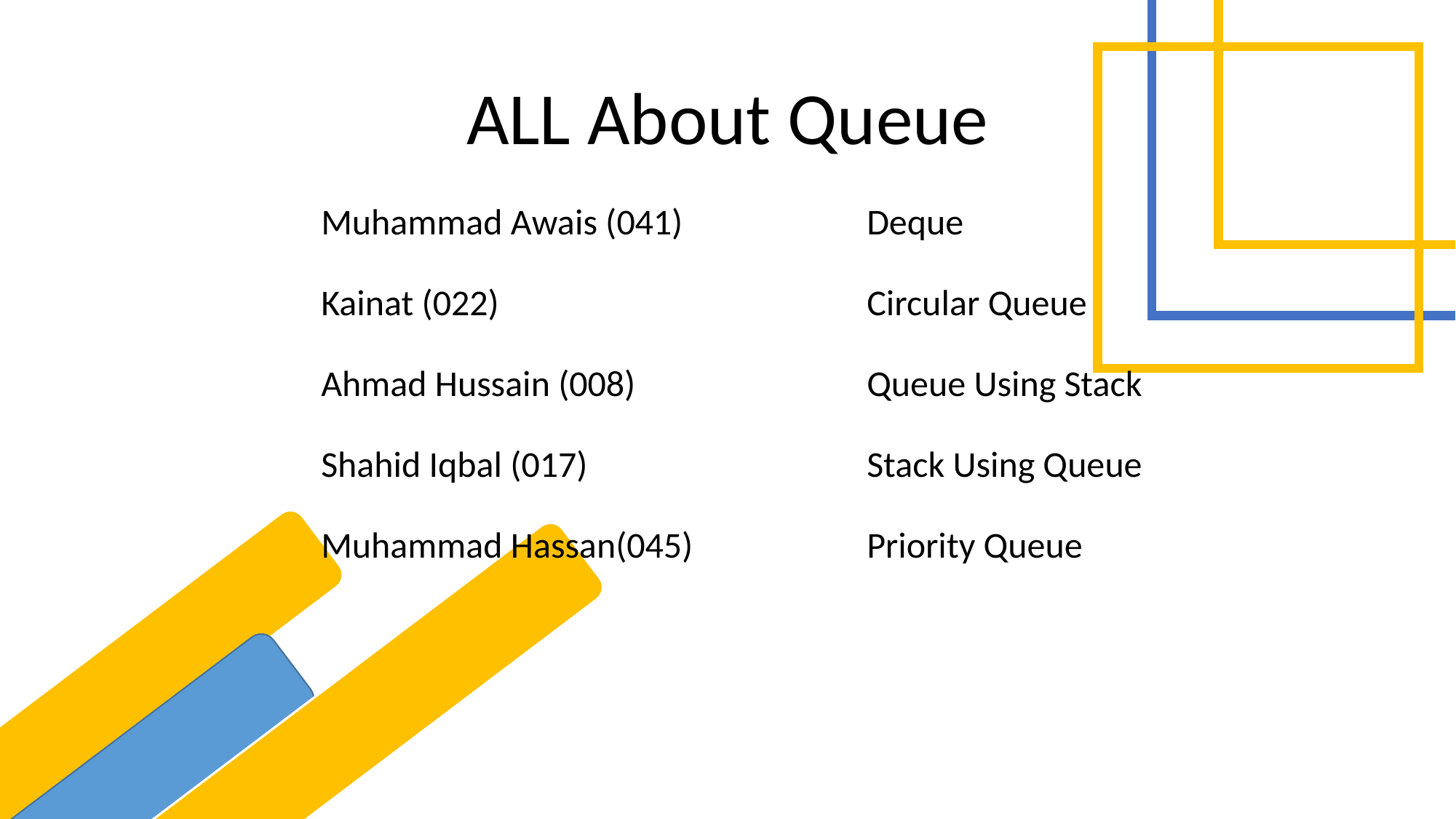

# ALL About Queue
Muhammad Awais (041) 		Deque
Kainat (022) 				Circular Queue
Ahmad Hussain (008) 			Queue Using Stack
Shahid Iqbal (017) 			Stack Using Queue
Muhammad Hassan(045) 		Priority Queue